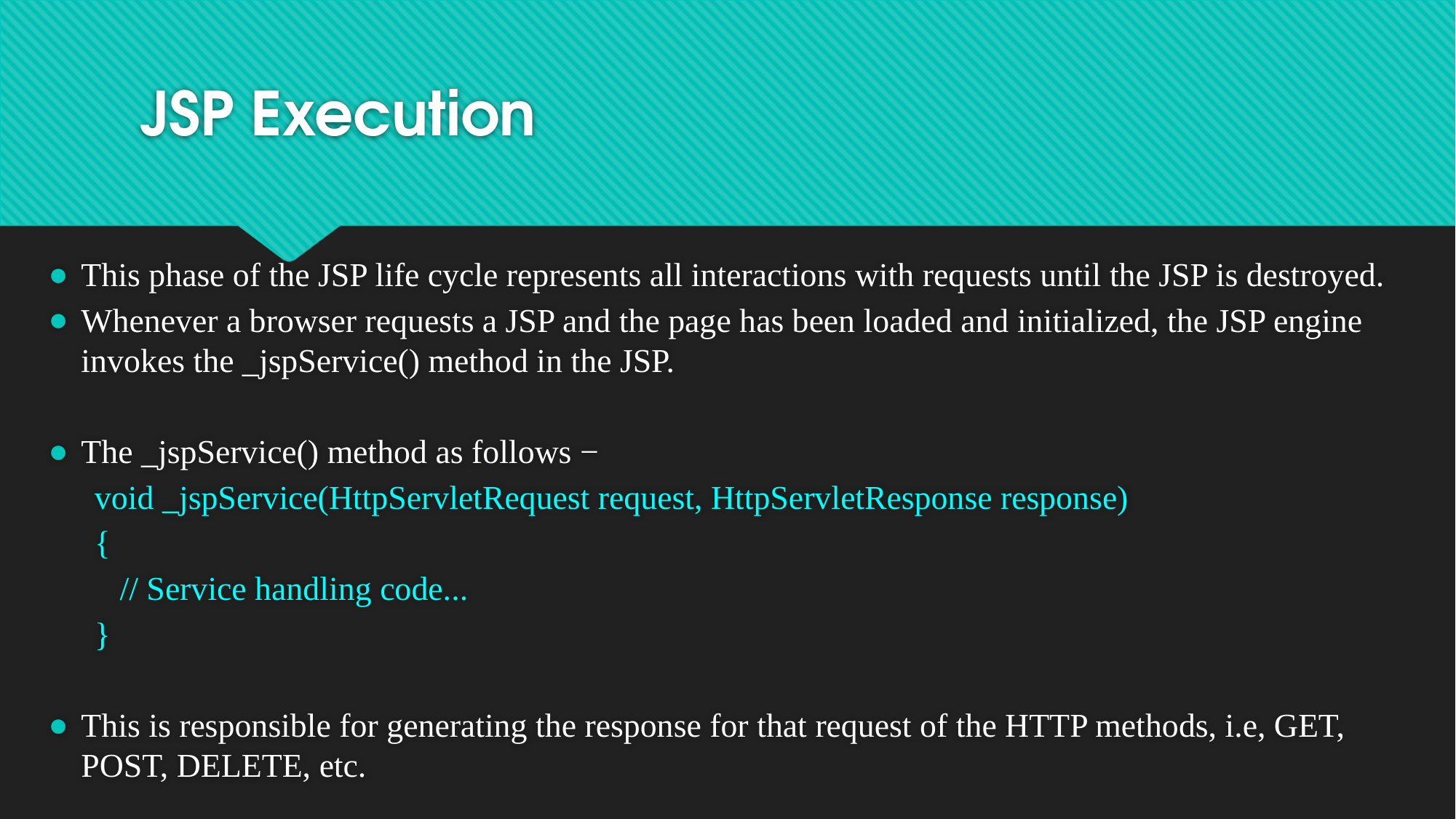

# JSP Execution
This phase of the JSP life cycle represents all interactions with requests until the JSP is destroyed.
Whenever a browser requests a JSP and the page has been loaded and initialized, the JSP engine invokes the _jspService() method in the JSP.

The _jspService() method as follows −
void _jspService(HttpServletRequest request, HttpServletResponse response)
{
   // Service handling code...
}

This is responsible for generating the response for that request of the HTTP methods, i.e, GET, POST, DELETE, etc.